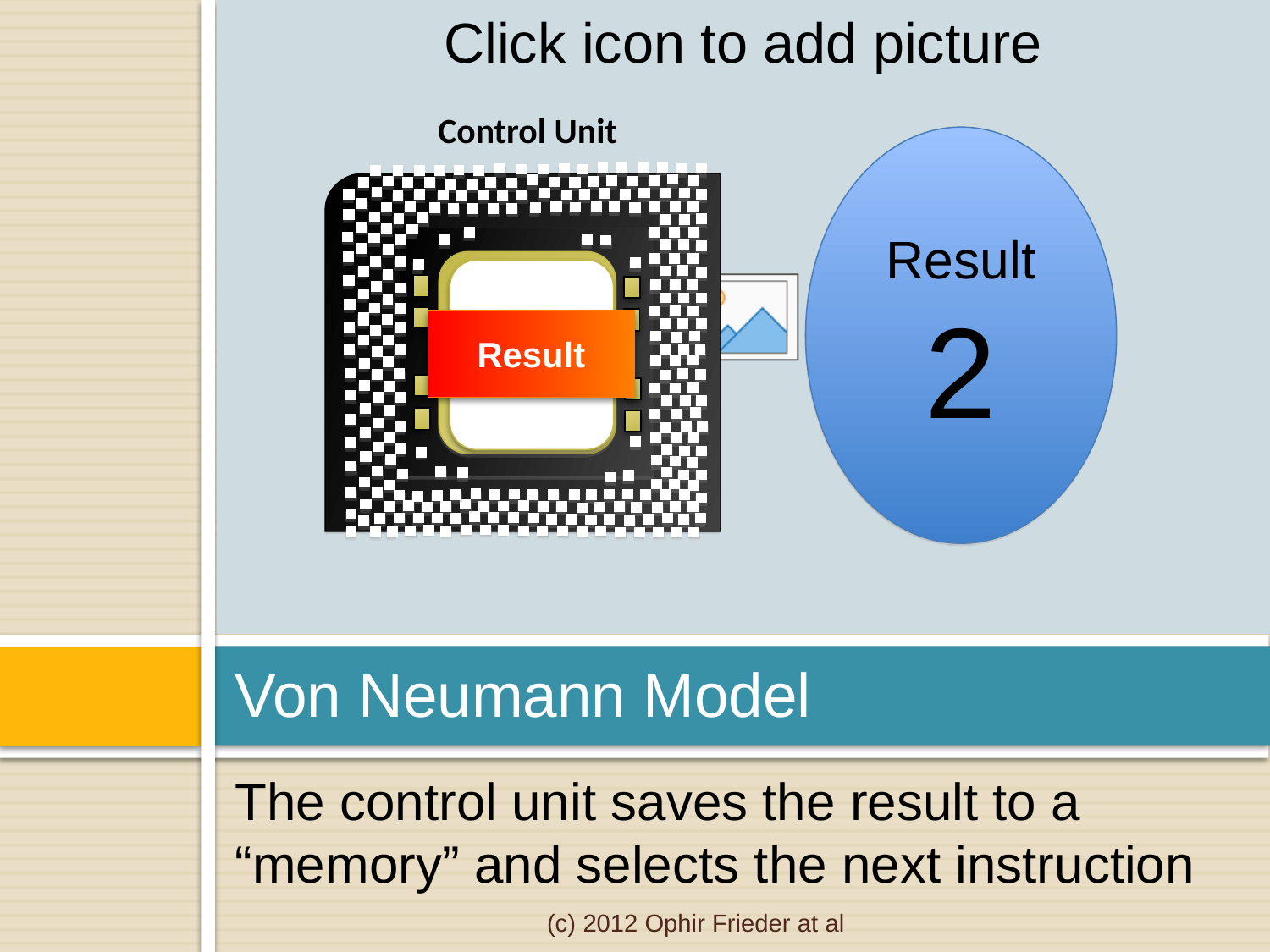

Control Unit
Result
2

Result
# Von Neumann Model
The control unit saves the result to a “memory” and selects the next instruction
(c) 2012 Ophir Frieder at al